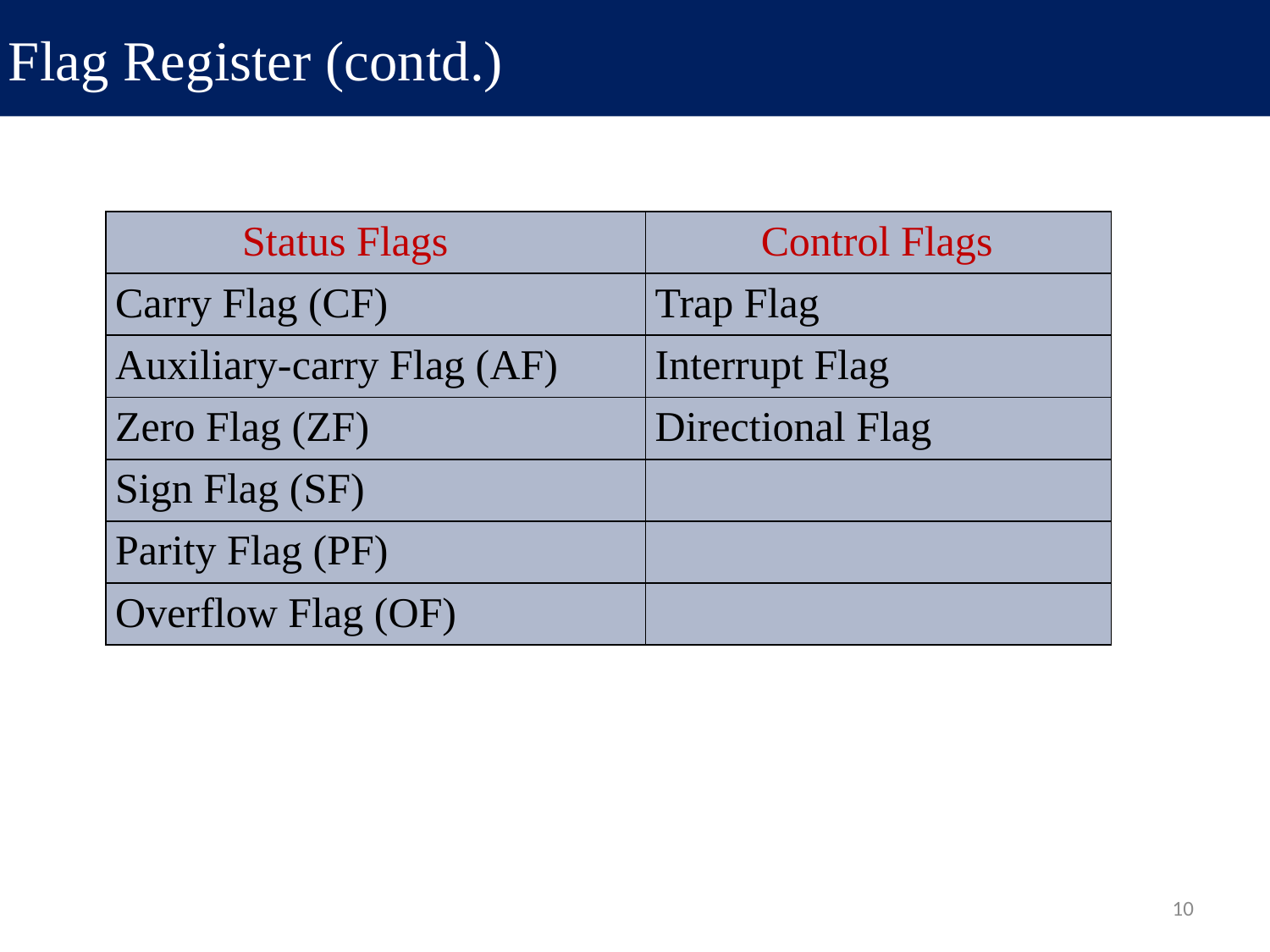

# Flag Register (contd.)

| Status Flags | Control Flags |
| --- | --- |
| Carry Flag (CF) | Trap Flag |
| Auxiliary-carry Flag (AF) | Interrupt Flag |
| Zero Flag (ZF) | Directional Flag |
| Sign Flag (SF) |  |
| Parity Flag (PF) |  |
| Overflow Flag (OF) |  |
10